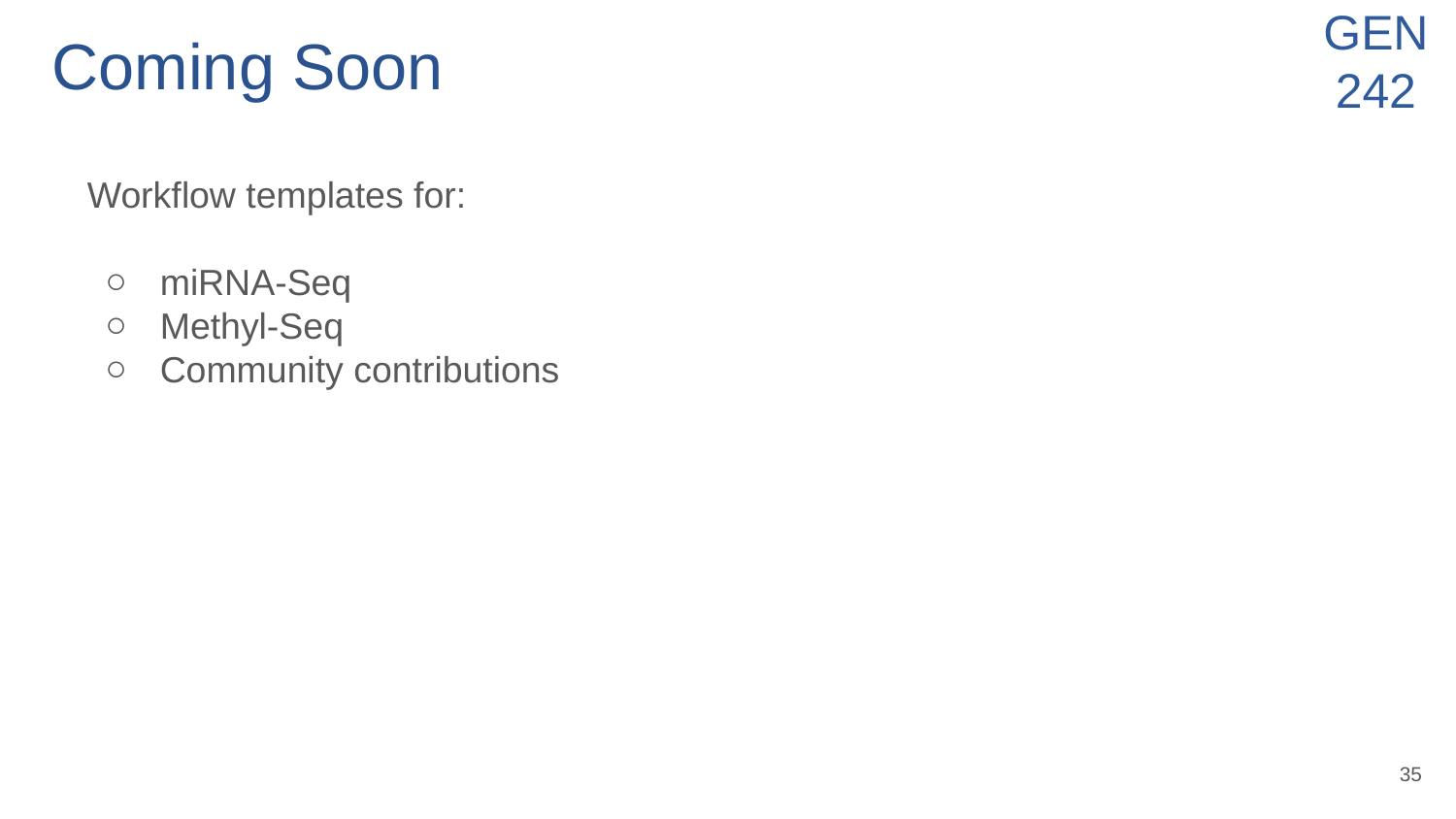

# Coming Soon
Workflow templates for:

miRNA-Seq
Methyl-Seq
Community contributions

35